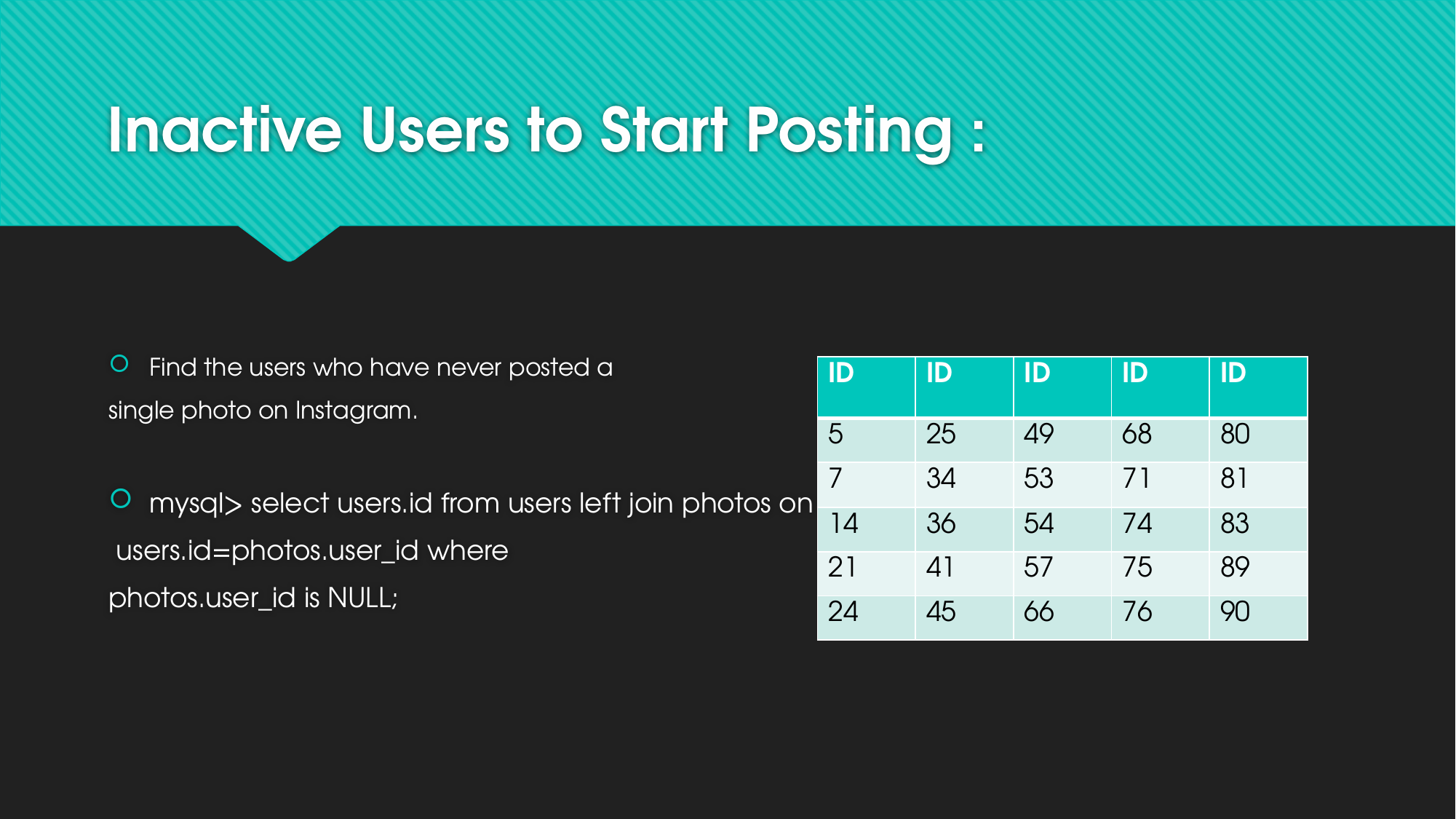

# Inactive Users to Start Posting :
Find the users who have never posted a
single photo on Instagram.

mysql> select users.id from users left join photos on
 users.id=photos.user_id where
photos.user_id is NULL;
| ID | ID | ID | ID | ID |
| --- | --- | --- | --- | --- |
| 5 | 25 | 49 | 68 | 80 |
| 7 | 34 | 53 | 71 | 81 |
| 14 | 36 | 54 | 74 | 83 |
| 21 | 41 | 57 | 75 | 89 |
| 24 | 45 | 66 | 76 | 90 |